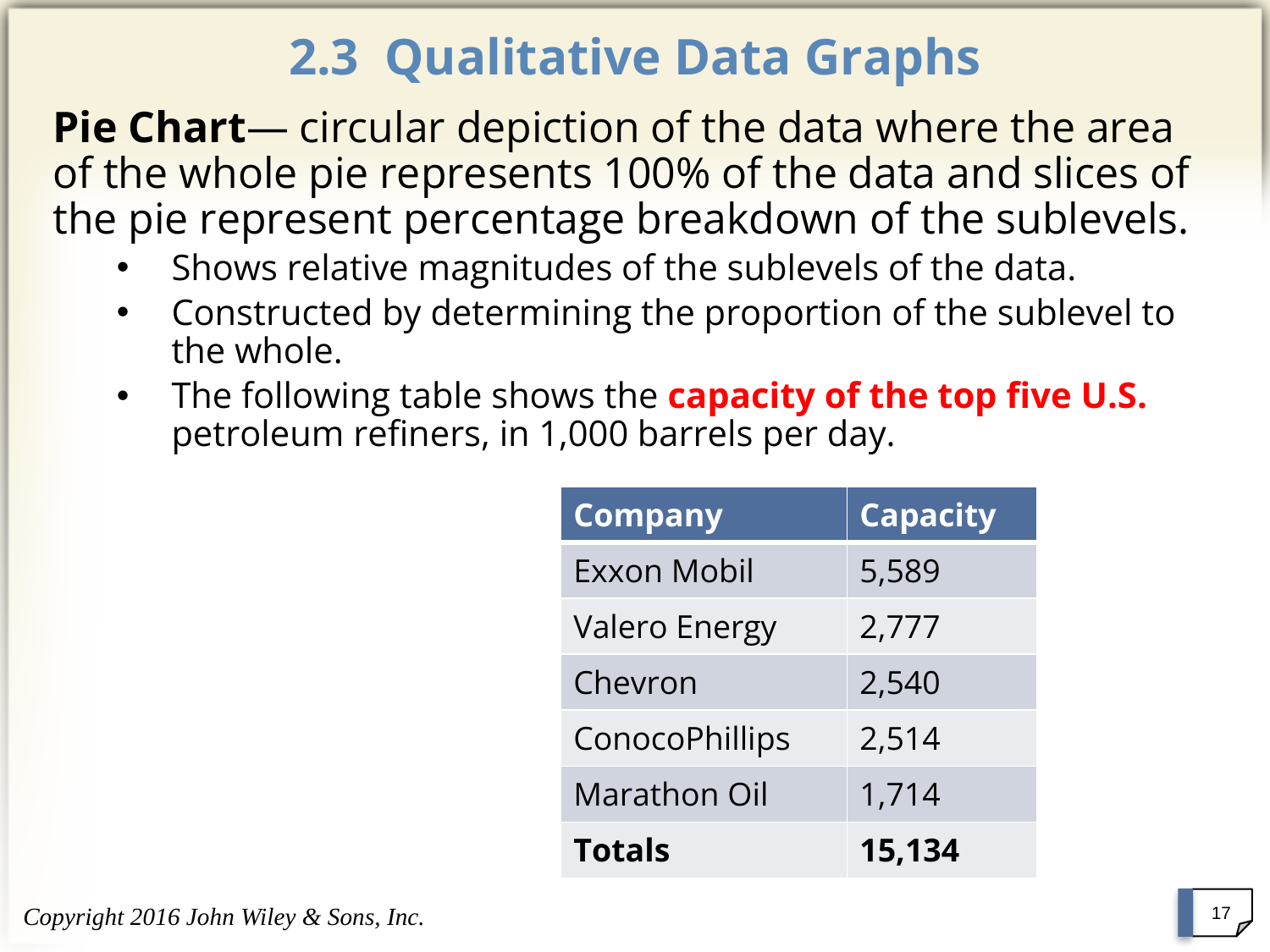

# 2.3  Qualitative Data Graphs
Pie Chart— circular depiction of the data where the area of the whole pie represents 100% of the data and slices of the pie represent percentage breakdown of the sublevels.
Shows relative magnitudes of the sublevels of the data.
Constructed by determining the proportion of the sublevel to the whole.
The following table shows the capacity of the top five U.S. petroleum refiners, in 1,000 barrels per day.

| Company | Capacity |
| --- | --- |
| Exxon Mobil | 5,589 |
| Valero Energy | 2,777 |
| Chevron | 2,540 |
| ConocoPhillips | 2,514 |
| Marathon Oil | 1,714 |
| Totals | 15,134 |